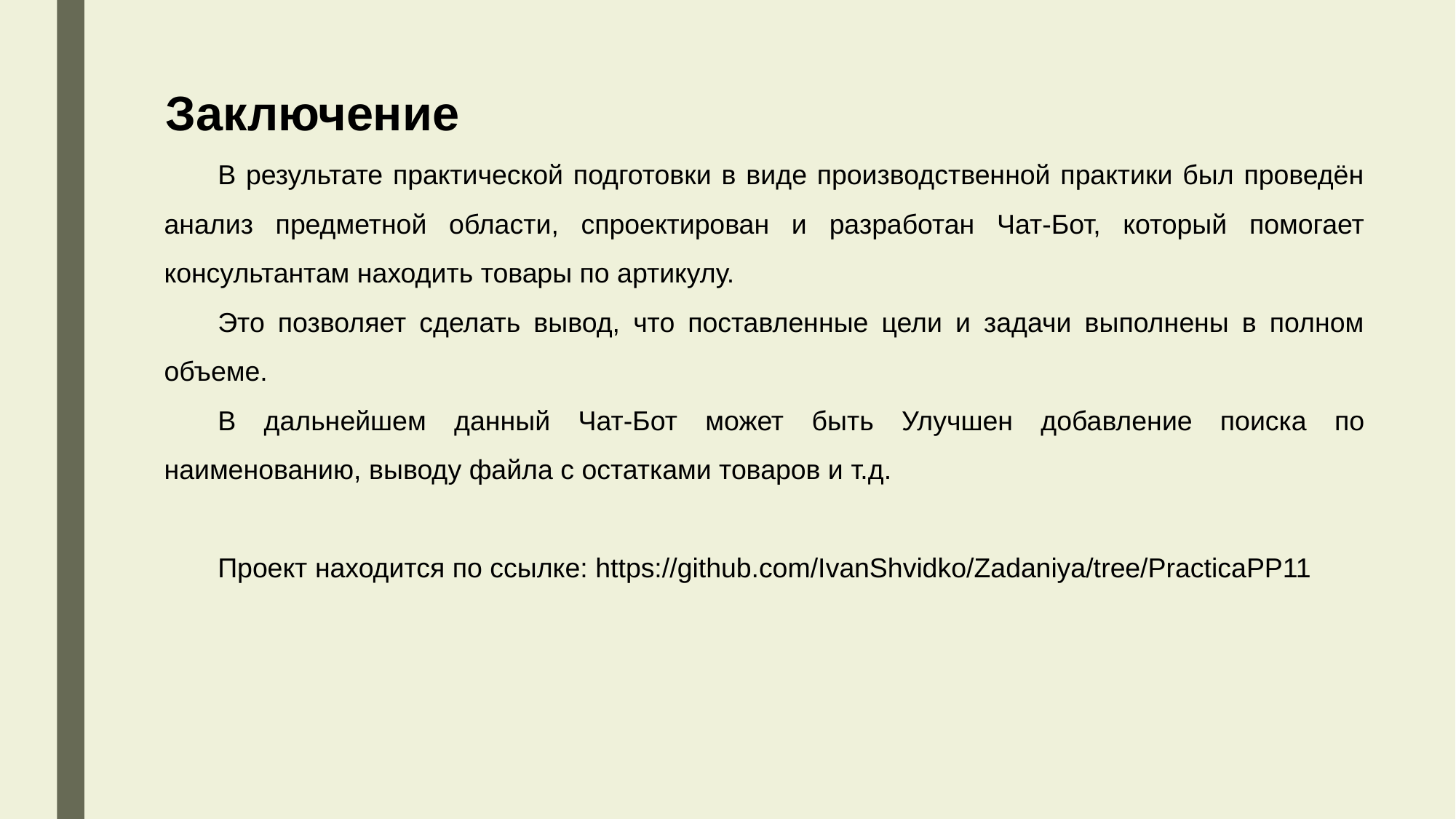

Заключение
В результате практической подготовки в виде производственной практики был проведён анализ предметной области, спроектирован и разработан Чат-Бот, который помогает консультантам находить товары по артикулу.
Это позволяет сделать вывод, что поставленные цели и задачи выполнены в полном объеме.
В дальнейшем данный Чат-Бот может быть Улучшен добавление поиска по наименованию, выводу файла с остатками товаров и т.д.

Проект находится по ссылке: https://github.com/IvanShvidko/Zadaniya/tree/PracticaPP11